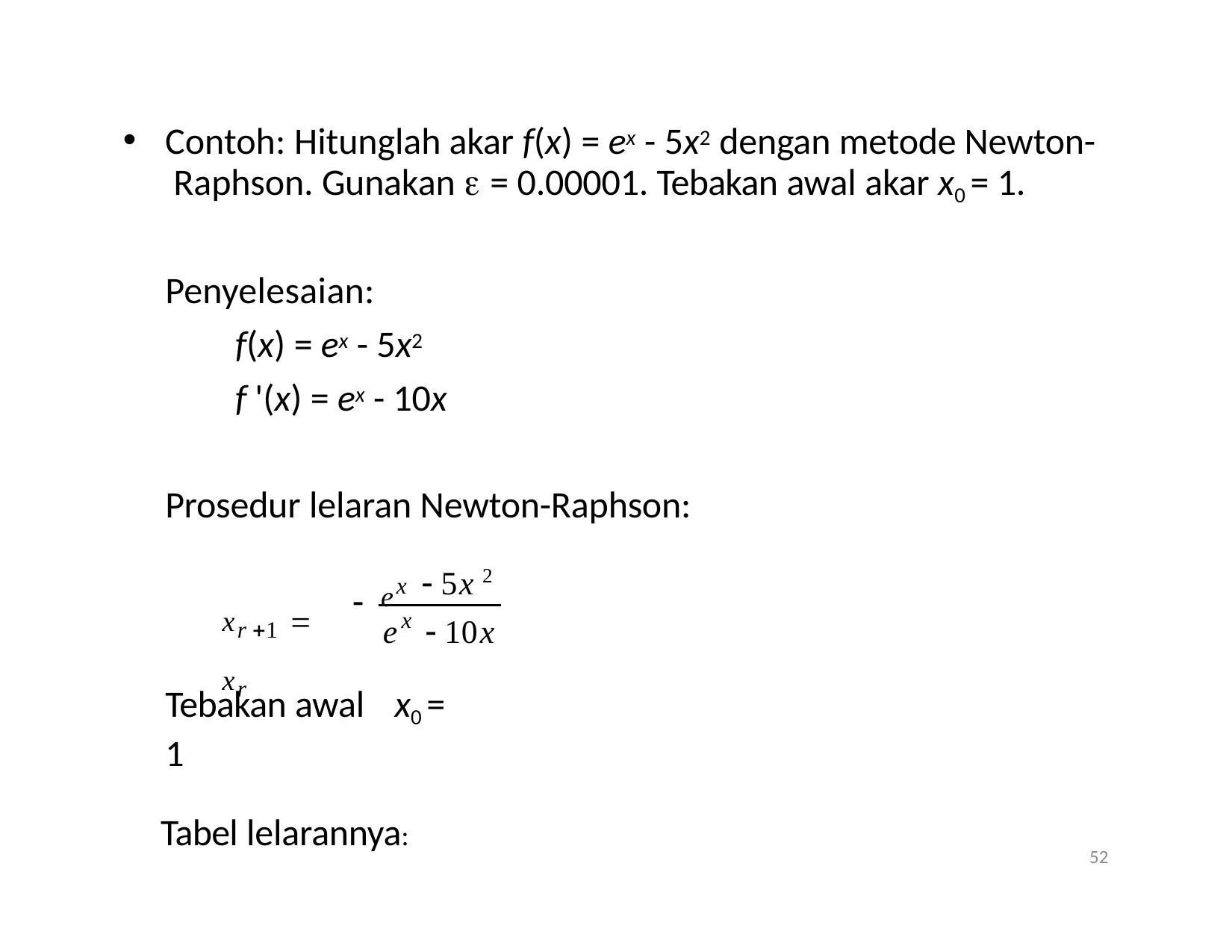

Contoh: Hitunglah akar f(x) = ex - 5x2 dengan metode Newton-  Raphson. Gunakan ε = 0.00001. Tebakan awal akar x0 = 1.

Penyelesaian:
f(x) = ex - 5x2
f '(x) = ex - 10x

Prosedur lelaran Newton-Raphson:
ex
− 5x 2
−
xr +1  = xr
x

e	− 10x
Tebakan awal	x0 = 1
Tabel lelarannya:
52